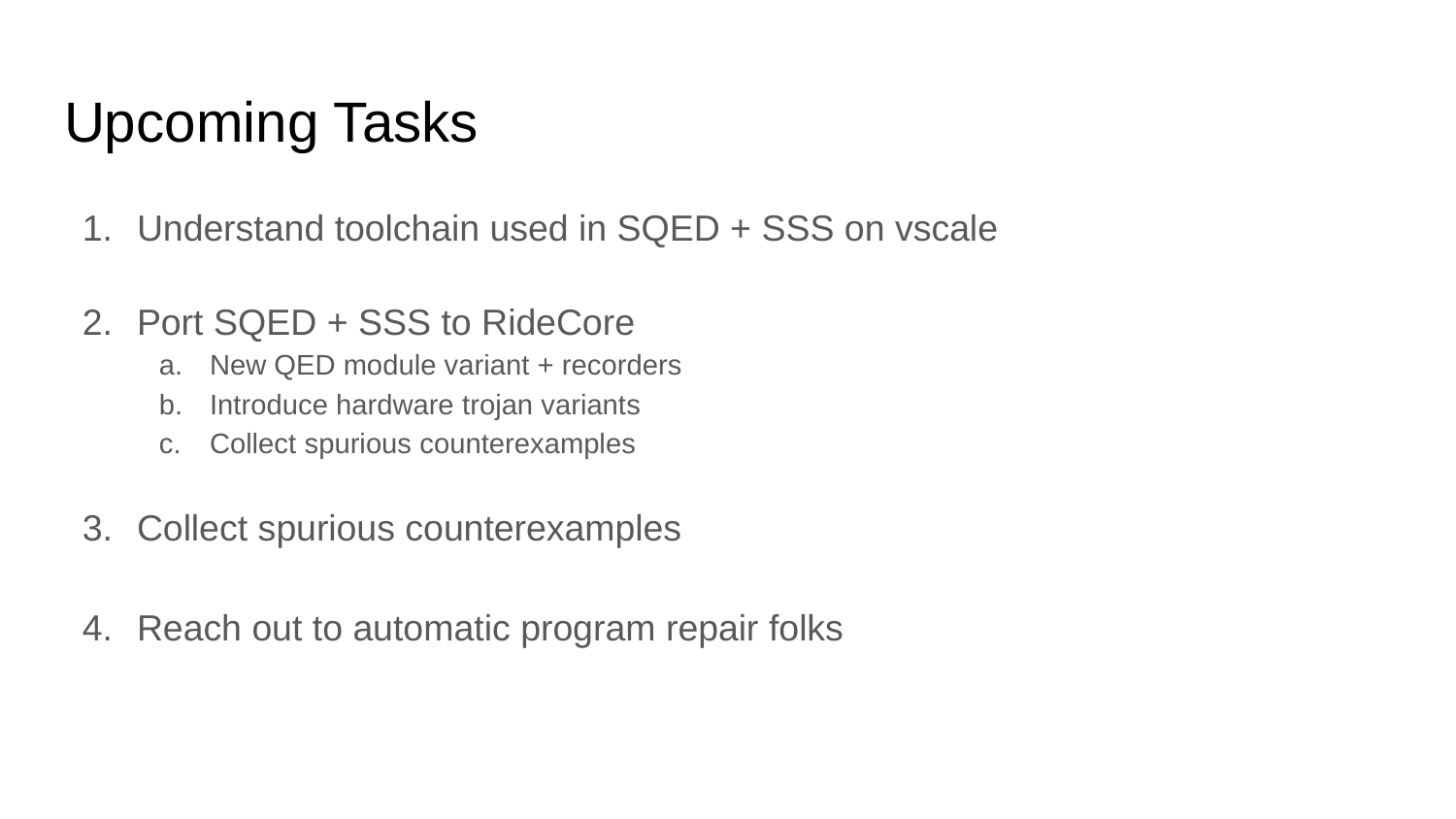

# Upcoming Tasks
Understand toolchain used in SQED + SSS on vscale
Port SQED + SSS to RideCore
New QED module variant + recorders
Introduce hardware trojan variants
Collect spurious counterexamples
Collect spurious counterexamples
Reach out to automatic program repair folks